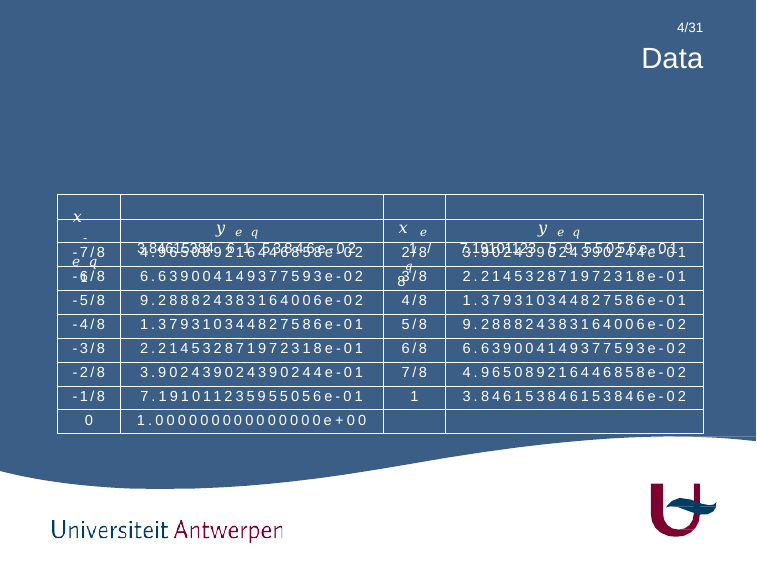

4/31
Data
|  |  |  |  |
| --- | --- | --- | --- |
|  |  |  |  |
| -7/8 | 4.965089216446858e-02 | 2/8 | 3.902439024390244e-01 |
| -6/8 | 6.639004149377593e-02 | 3/8 | 2.214532871972318e-01 |
| -5/8 | 9.288824383164006e-02 | 4/8 | 1.379310344827586e-01 |
| -4/8 | 1.379310344827586e-01 | 5/8 | 9.288824383164006e-02 |
| -3/8 | 2.214532871972318e-01 | 6/8 | 6.639004149377593e-02 |
| -2/8 | 3.902439024390244e-01 | 7/8 | 4.965089216446858e-02 |
| -1/8 | 7.191011235955056e-01 | 1 | 3.846153846153846e-02 |
| 0 | 1.000000000000000e+00 |  |  |
𝑥-𝑒1𝑞
3.84615384𝑦6𝑒1𝑞 53846e-02
𝑥1𝑒/8𝑞
7.19101123𝑦5𝑒9𝑞 55056e-01